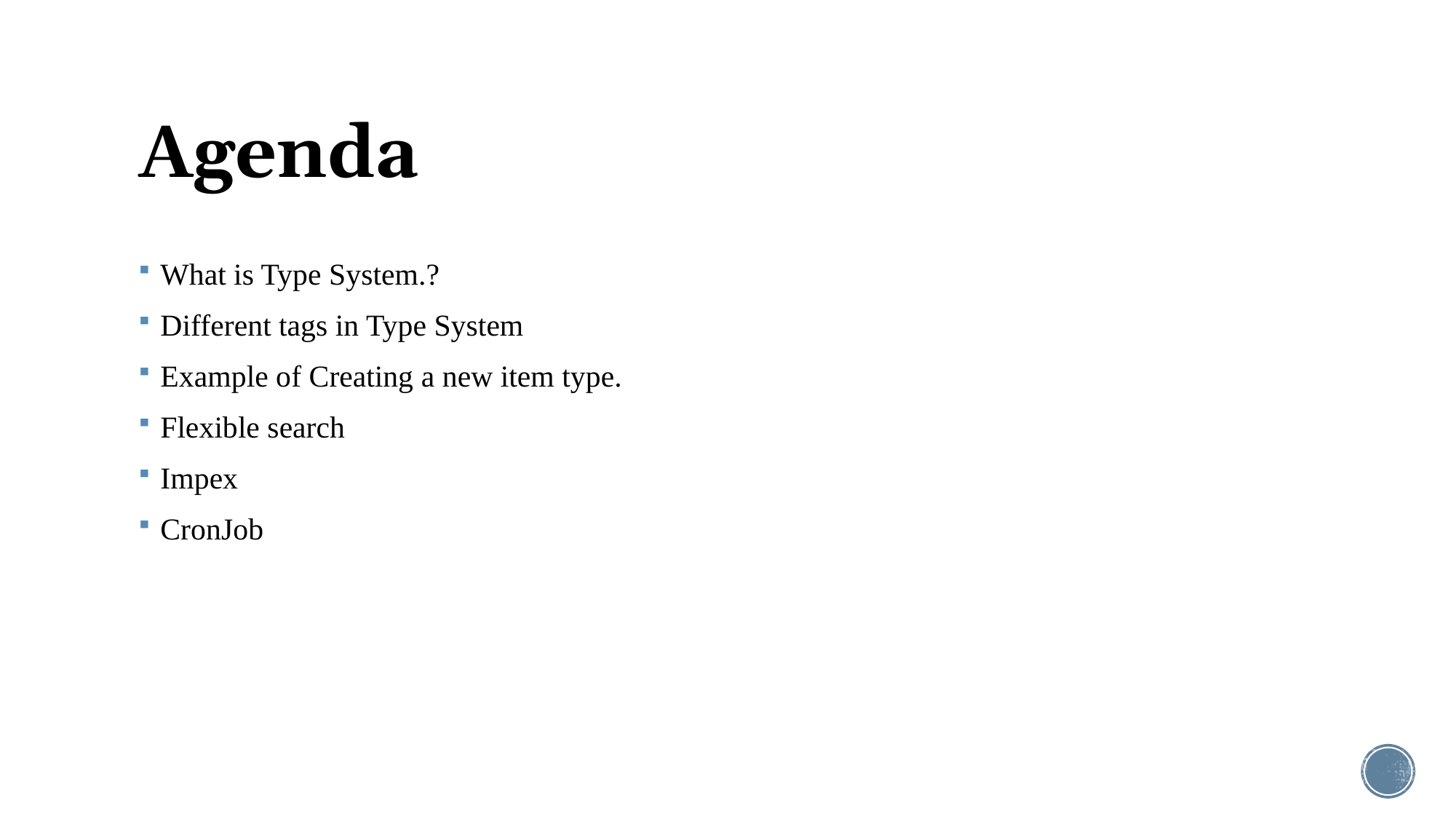

# Agenda
What is Type System.?
Different tags in Type System
Example of Creating a new item type.
Flexible search
Impex
CronJob